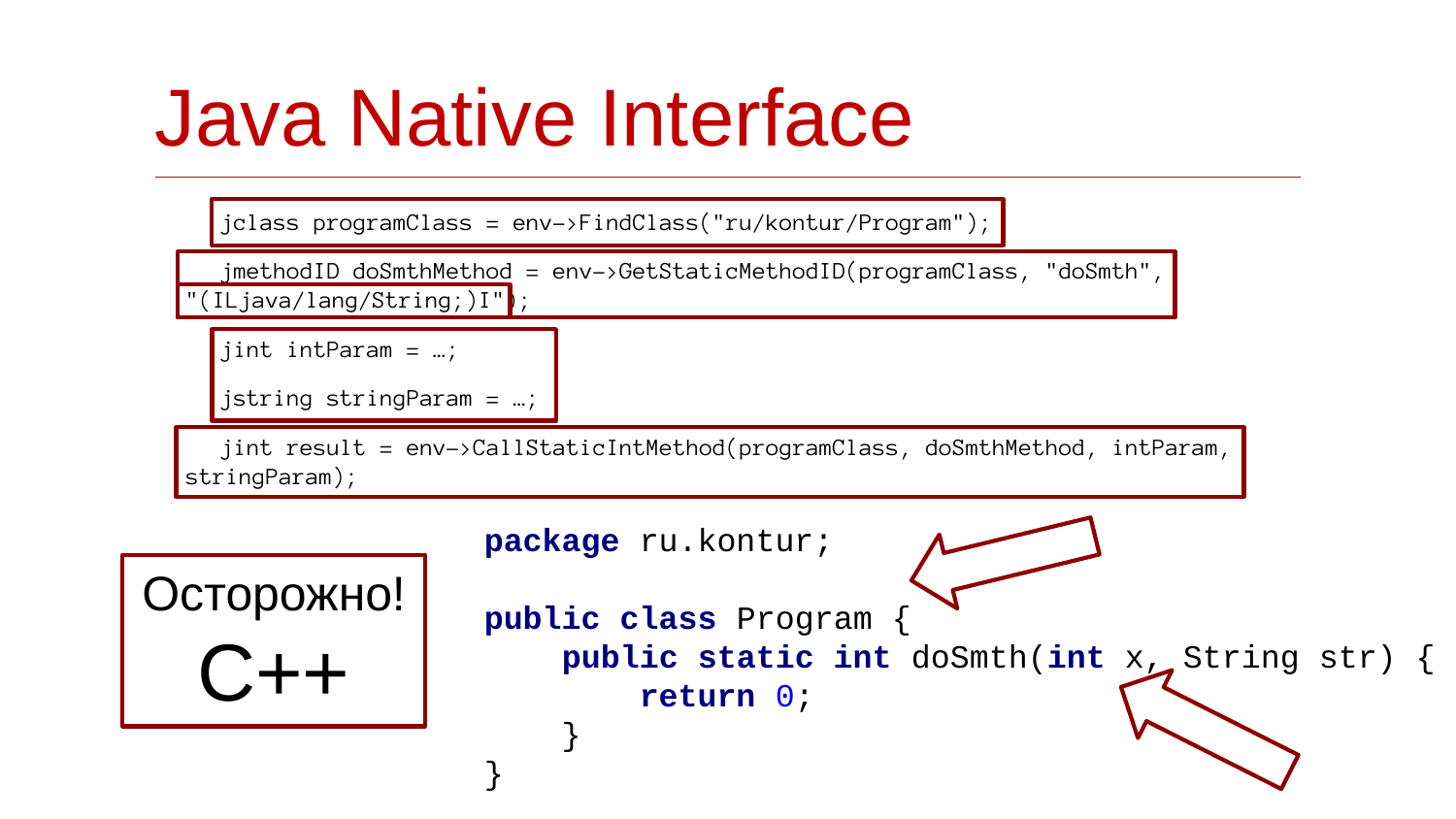

| Java Native Interface |
| --- |
jclass programClass = env->FindClass("ru/kontur/Program");
jmethodID doSmthMethod = env->GetStaticMethodID(programClass, "doSmth", "(ILjava/lang/String;)I");
jint intParam = …;
jstring stringParam = …;
jint result = env->CallStaticIntMethod(programClass, doSmthMethod, intParam, stringParam);

package ru.kontur;
public class Program {
    public static int doSmth(int x, String str) {
        return 0;
    }
}

Осторожно!
C++

40